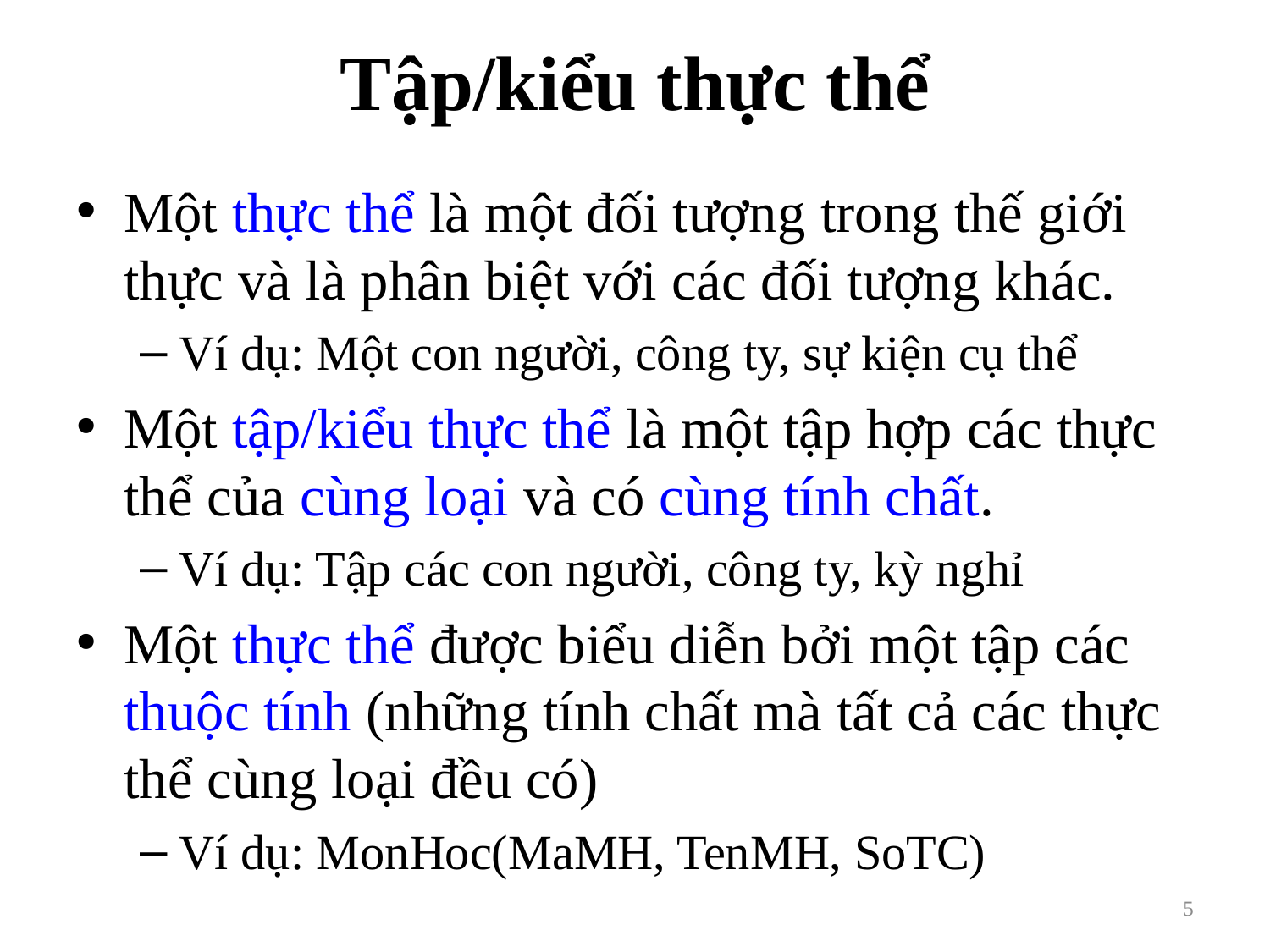

# Tập/kiểu thực thể
Một thực thể là một đối tượng trong thế giới thực và là phân biệt với các đối tượng khác.
Ví dụ: Một con người, công ty, sự kiện cụ thể
Một tập/kiểu thực thể là một tập hợp các thực thể của cùng loại và có cùng tính chất.
Ví dụ: Tập các con người, công ty, kỳ nghỉ
Một thực thể được biểu diễn bởi một tập các thuộc tính (những tính chất mà tất cả các thực thể cùng loại đều có)
Ví dụ: MonHoc(MaMH, TenMH, SoTC)
5